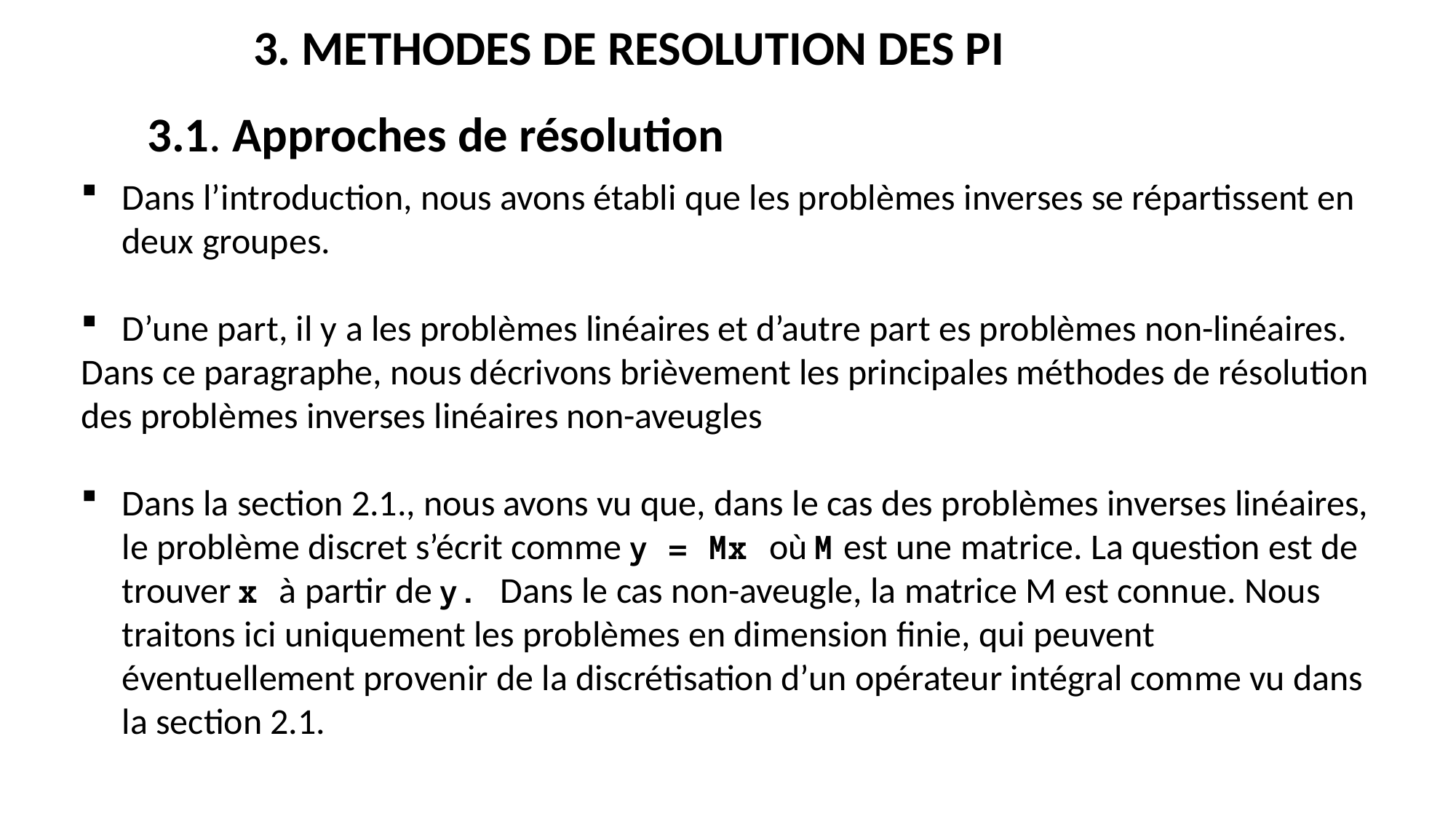

3. METHODES DE RESOLUTION DES PI
3.1. Approches de résolution
Dans l’introduction, nous avons établi que les problèmes inverses se répartissent en deux groupes.

D’une part, il y a les problèmes linéaires et d’autre part es problèmes non-linéaires.
Dans ce paragraphe, nous décrivons brièvement les principales méthodes de résolution des problèmes inverses linéaires non-aveugles

Dans la section 2.1., nous avons vu que, dans le cas des problèmes inverses linéaires, le problème discret s’écrit comme y = Mx où M est une matrice. La question est de trouver x à partir de y. Dans le cas non-aveugle, la matrice M est connue. Nous traitons ici uniquement les problèmes en dimension finie, qui peuvent éventuellement provenir de la discrétisation d’un opérateur intégral comme vu dans la section 2.1.